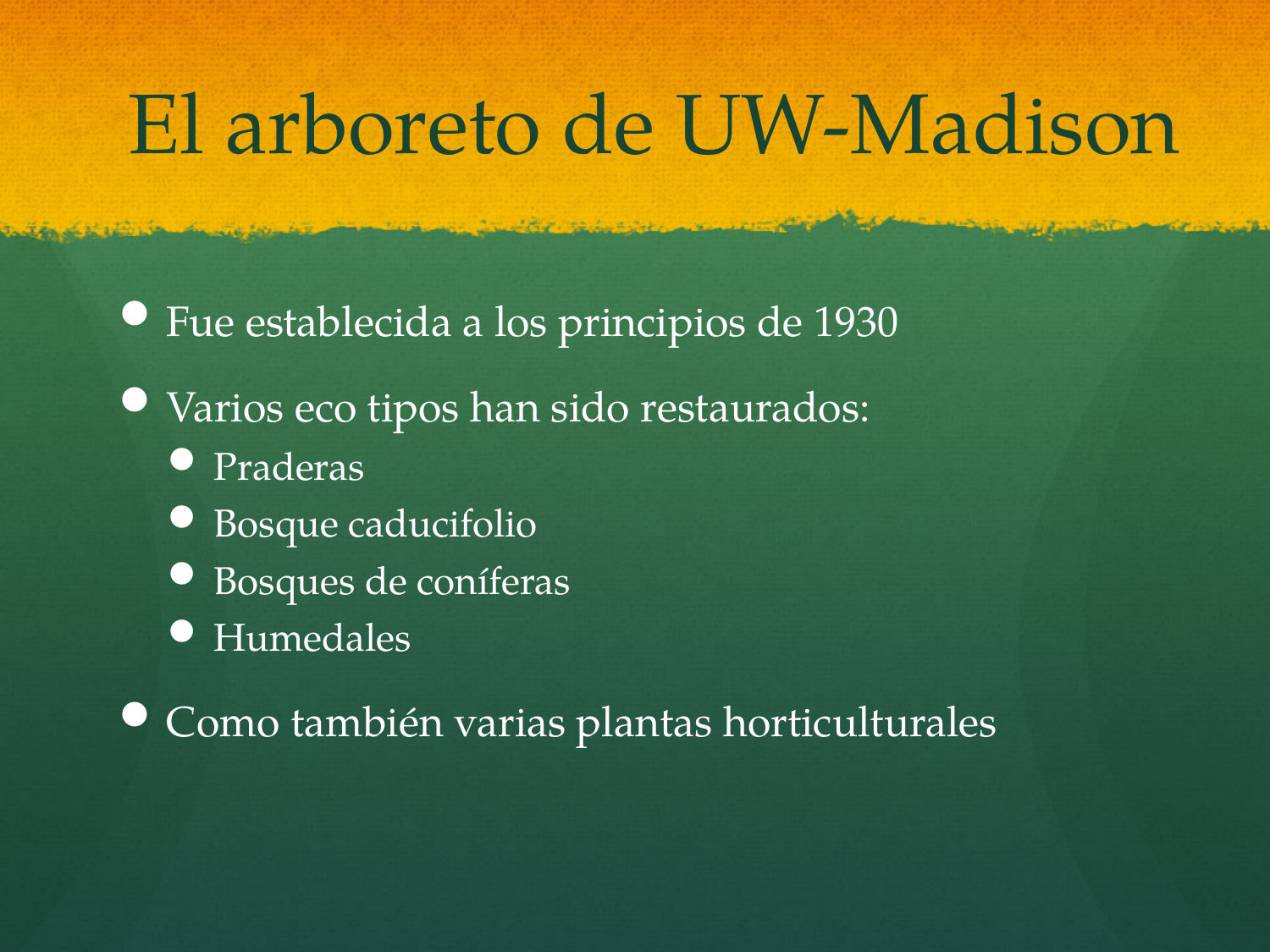

# El arboreto de UW-Madison
Fue establecida a los principios de 1930
Varios eco tipos han sido restaurados:
Praderas
Bosque caducifolio
Bosques de coníferas
Humedales
Como también varias plantas horticulturales